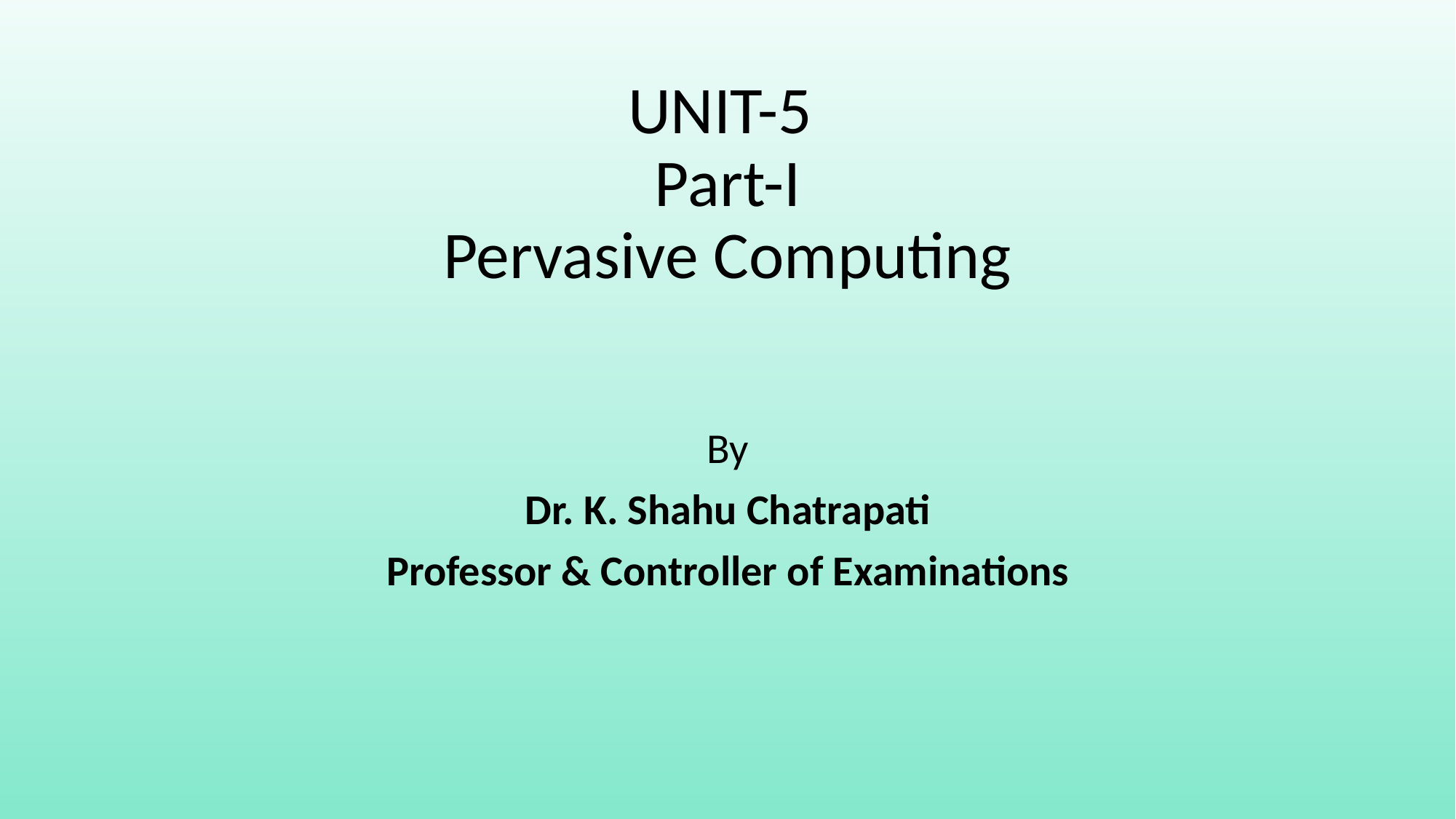

# UNIT-5 Part-I Pervasive Computing
By
Dr. K. Shahu Chatrapati
Professor & Controller of Examinations